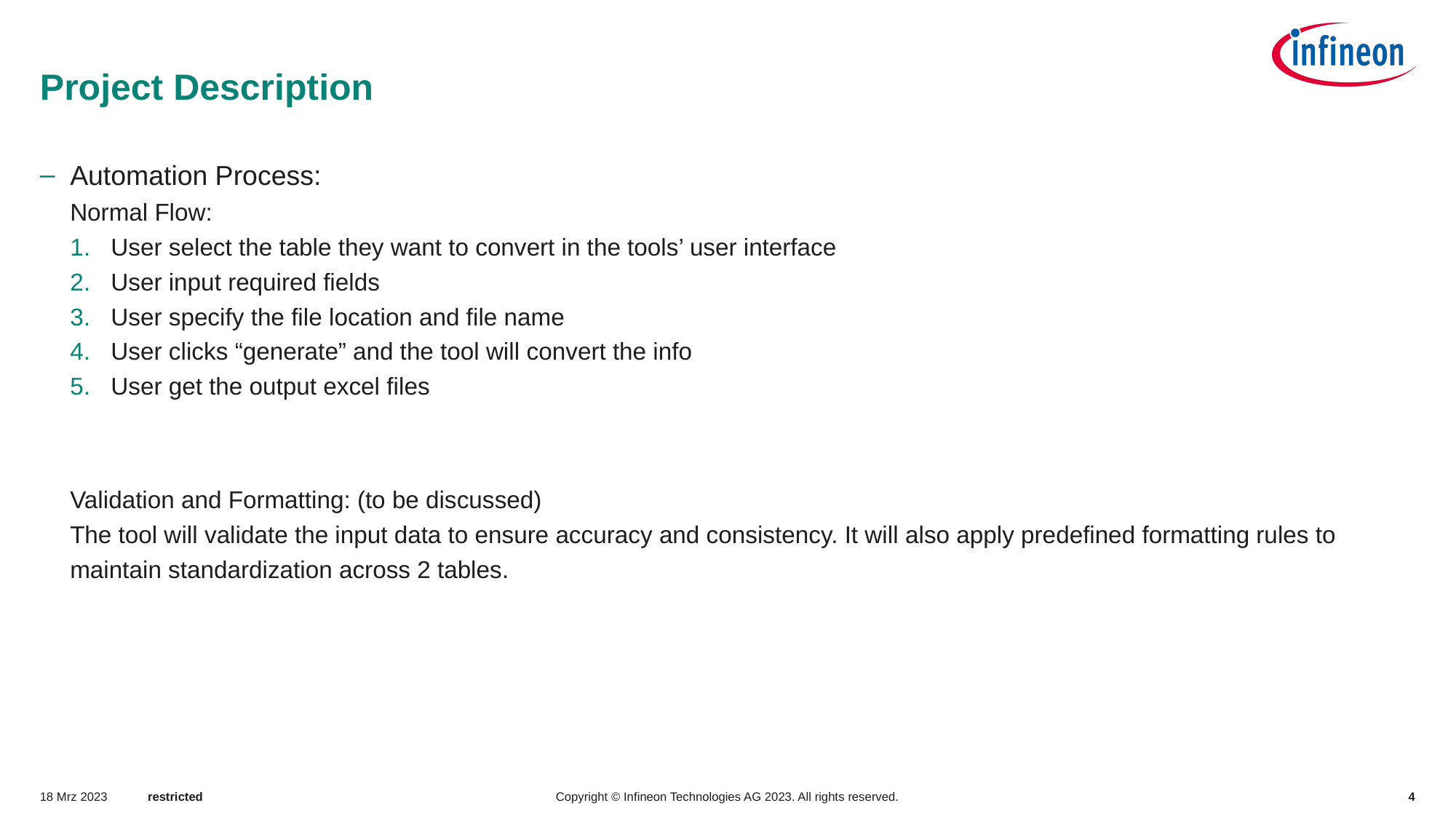

# Project Description
Automation Process:
Normal Flow:
User select the table they want to convert in the tools’ user interface
User input required fields
User specify the file location and file name
User clicks “generate” and the tool will convert the info
User get the output excel files

Validation and Formatting: (to be discussed)
The tool will validate the input data to ensure accuracy and consistency. It will also apply predefined formatting rules to maintain standardization across 2 tables.